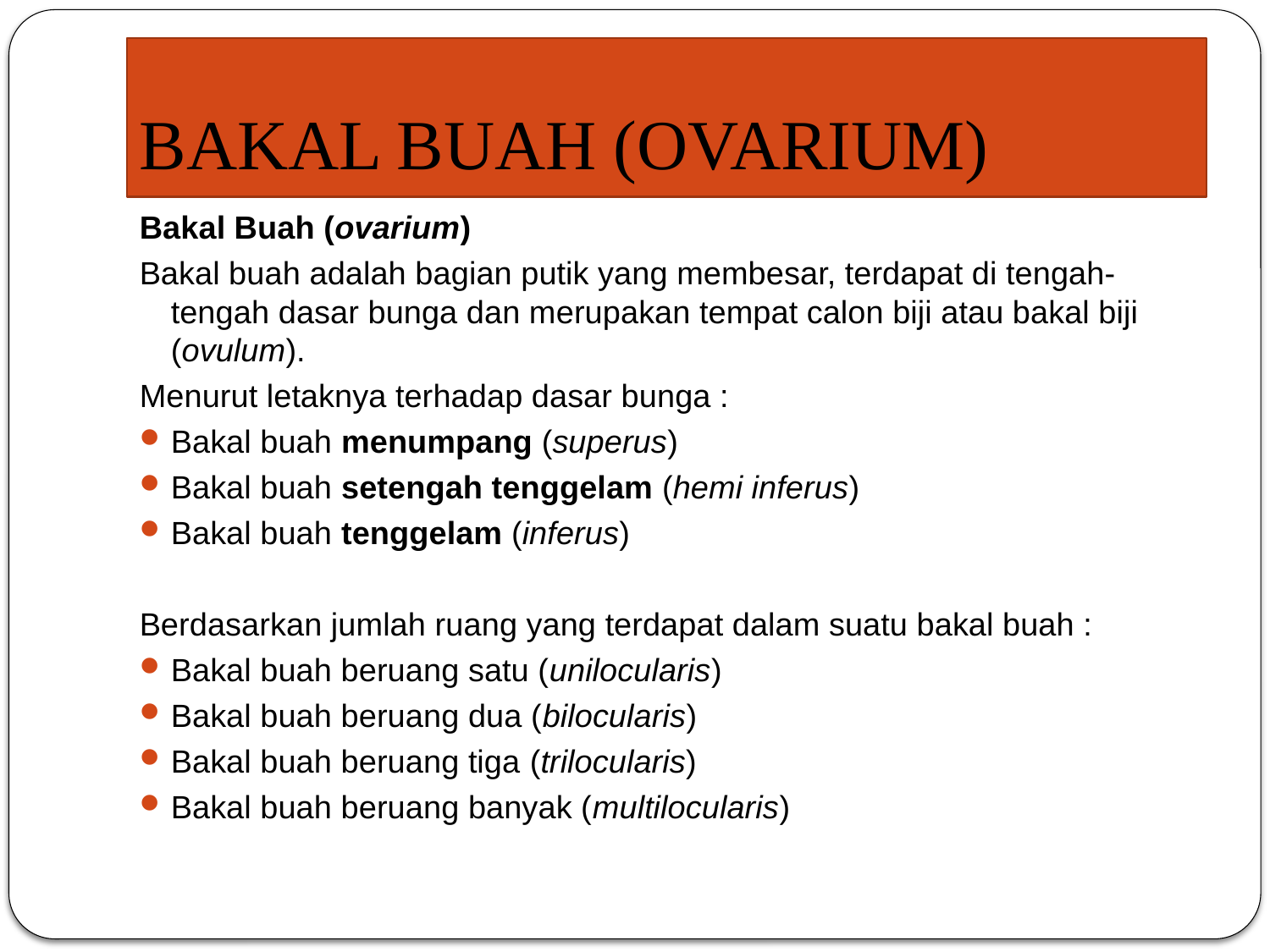

# BAKAL BUAH (OVARIUM)
Bakal Buah (ovarium)
Bakal buah adalah bagian putik yang membesar, terdapat di tengah-tengah dasar bunga dan merupakan tempat calon biji atau bakal biji (ovulum).
Menurut letaknya terhadap dasar bunga :
Bakal buah menumpang (superus)
Bakal buah setengah tenggelam (hemi inferus)
Bakal buah tenggelam (inferus)

Berdasarkan jumlah ruang yang terdapat dalam suatu bakal buah :
Bakal buah beruang satu (unilocularis)
Bakal buah beruang dua (bilocularis)
Bakal buah beruang tiga (trilocularis)
Bakal buah beruang banyak (multilocularis)